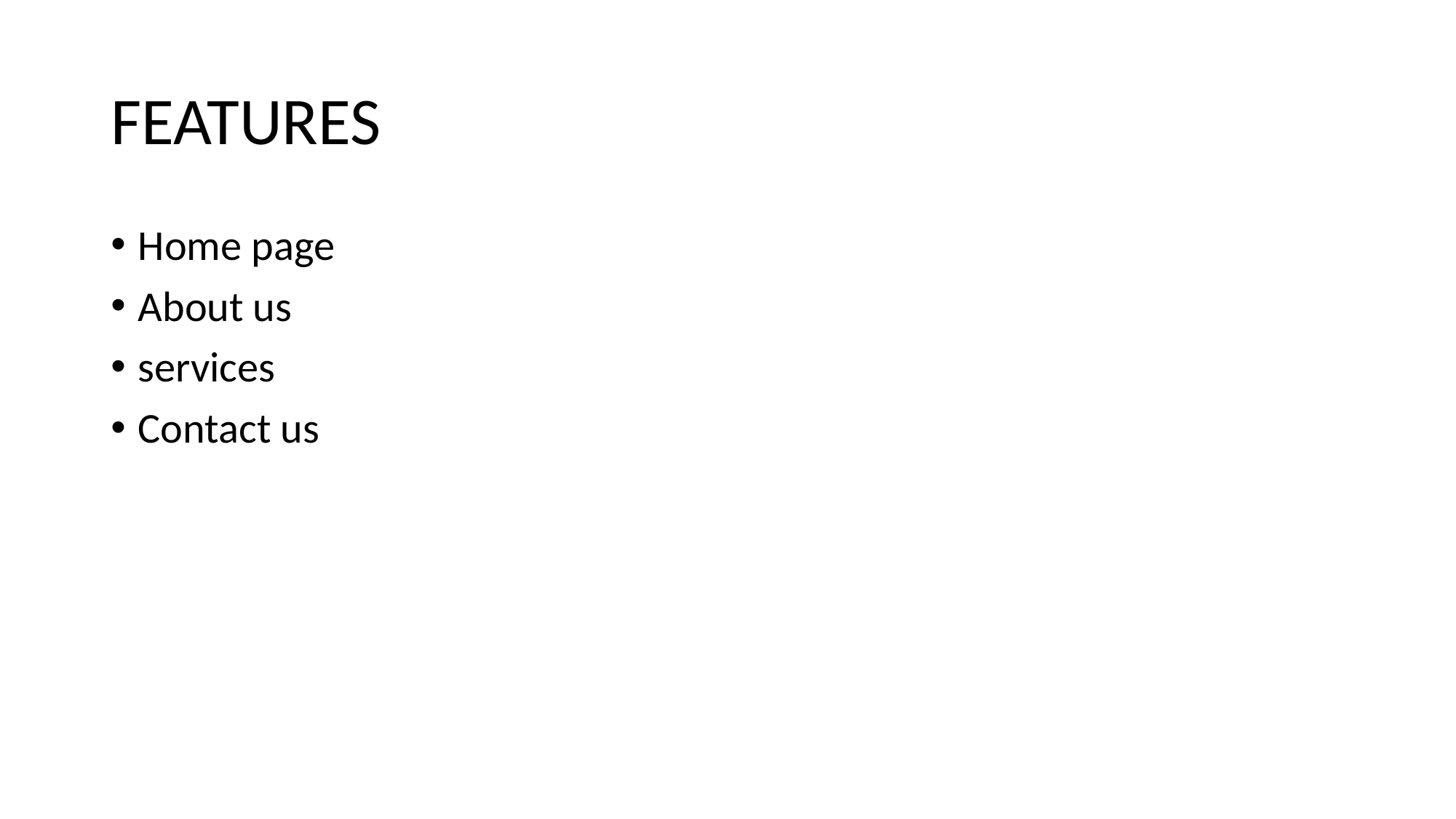

# FEATURES
Home page
About us
services
Contact us